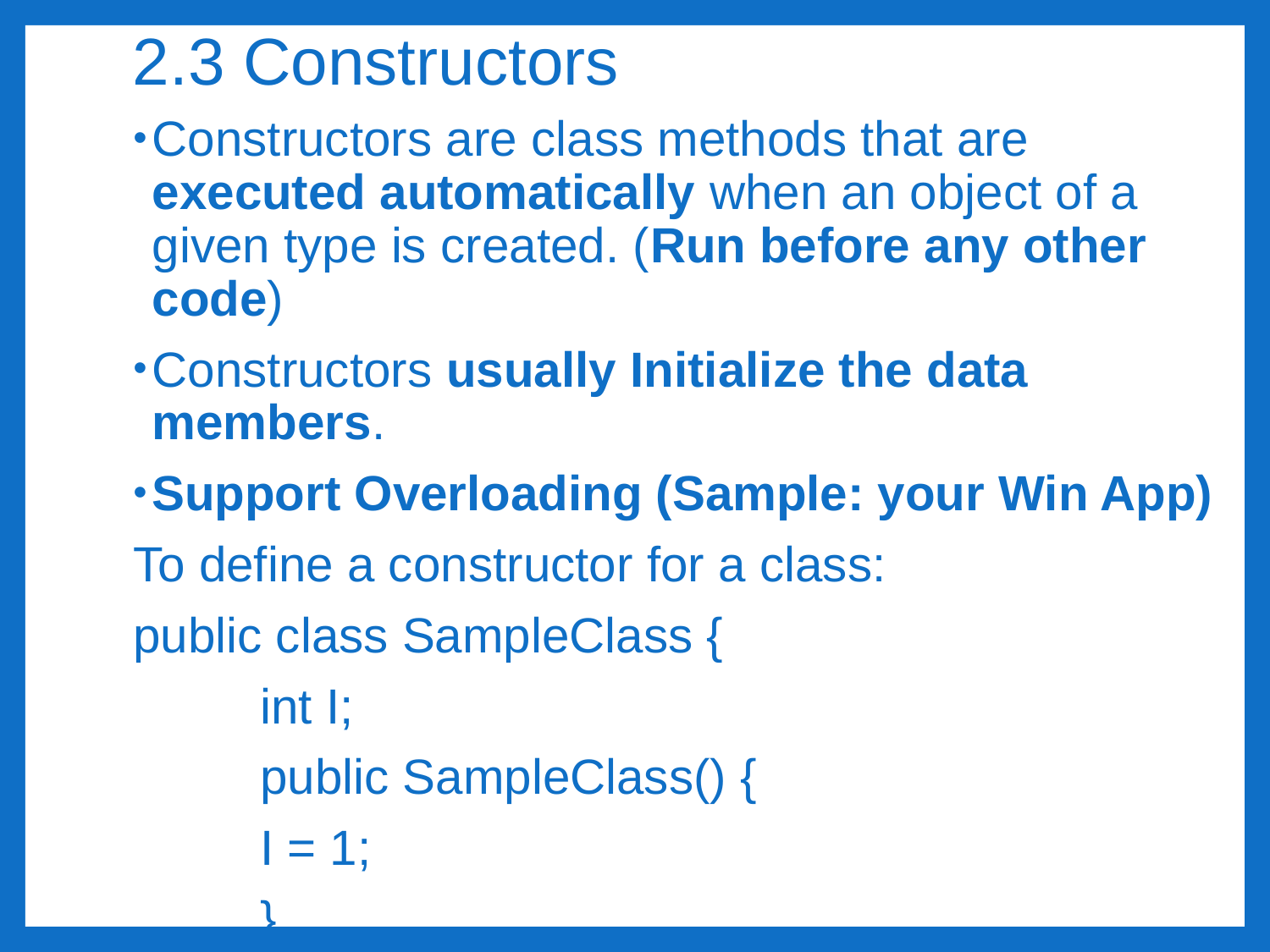

# 2.3 Constructors
Constructors are class methods that are executed automatically when an object of a given type is created. (Run before any other code)
Constructors usually Initialize the data members.
Support Overloading (Sample: your Win App)
To define a constructor for a class:
public class SampleClass {
	int I;
	public SampleClass() {
	I = 1;
	}
}